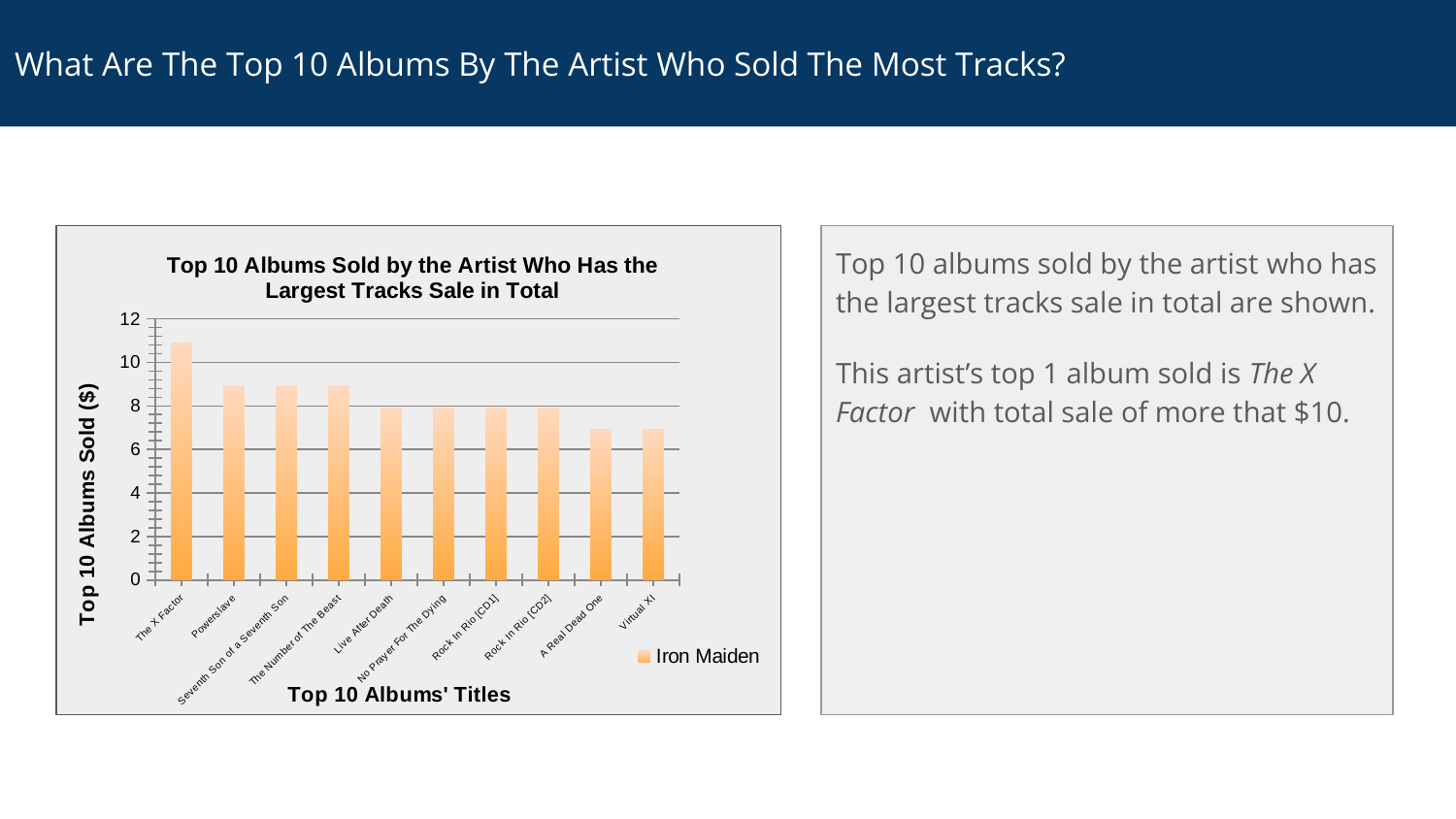

# What Are The Top 10 Albums By The Artist Who Sold The Most Tracks?

Top 10 albums sold by the artist who has the largest tracks sale in total are shown.
This artist’s top 1 album sold is The X Factor  with total sale of more that $10.

### Chart: Top 10 Albums Sold by the Artist Who Has the Largest Tracks Sale in Total

| Category |  |
|---|---|
| The X Factor | 10.89 |
| Powerslave | 8.91 |
| Seventh Son of a Seventh Son | 8.91 |
| The Number of The Beast | 8.91 |
| Live After Death | 7.92 |
| No Prayer For The Dying | 7.92 |
| Rock In Rio [CD1] | 7.92 |
| Rock In Rio [CD2] | 7.92 |
| A Real Dead One | 6.93 |
| Virtual XI | 6.93 |